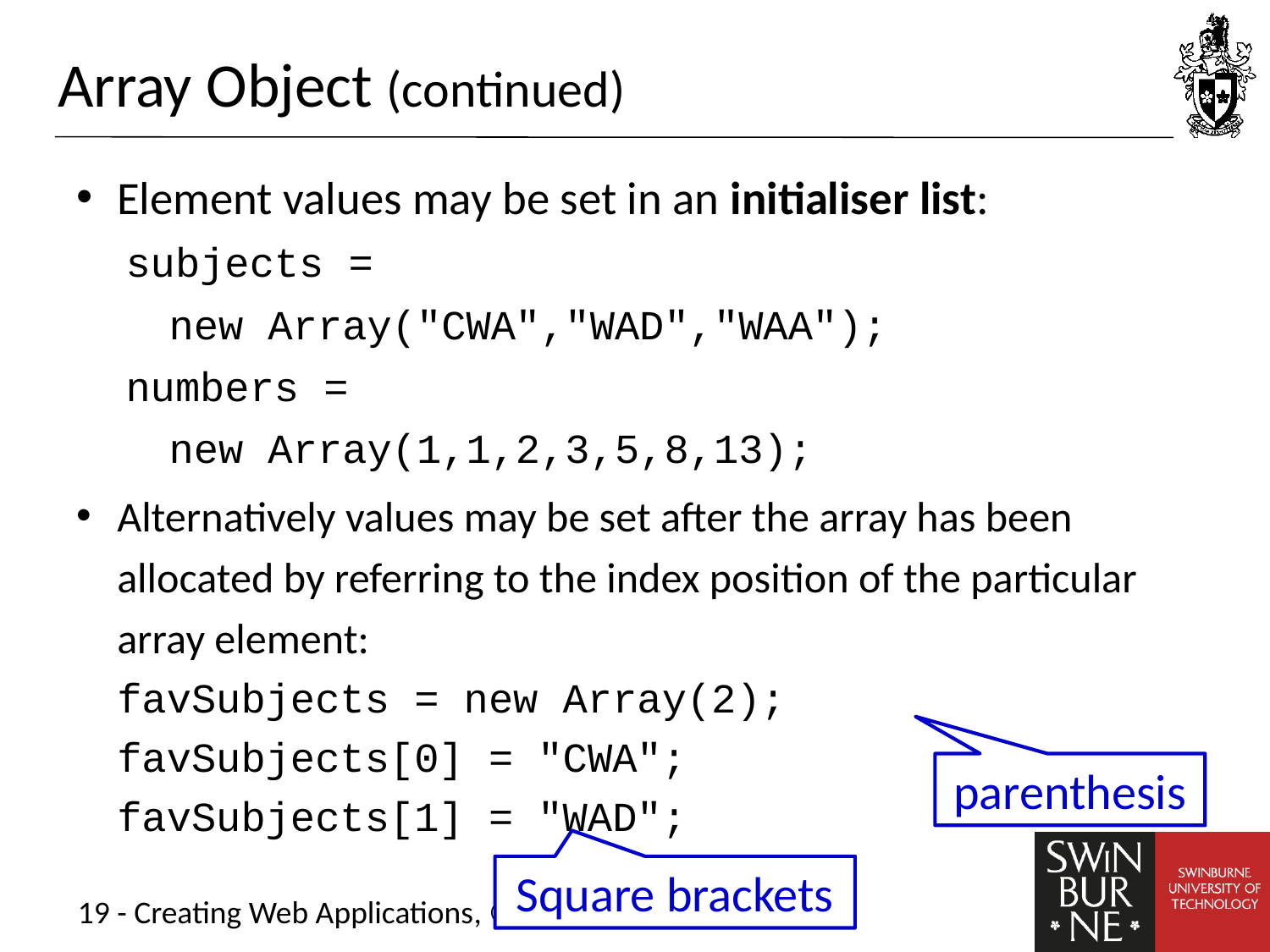

# Array Object (continued)
Element values may be set in an initialiser list:
  subjects =
	new Array("CWA","WAD","WAA");
  numbers =
	new Array(1,1,2,3,5,8,13);
Alternatively values may be set after the array has been allocated by referring to the index position of the particular array element:
	favSubjects = new Array(2);
	favSubjects[0] = "CWA";
	favSubjects[1] = "WAD";
parenthesis
Square brackets